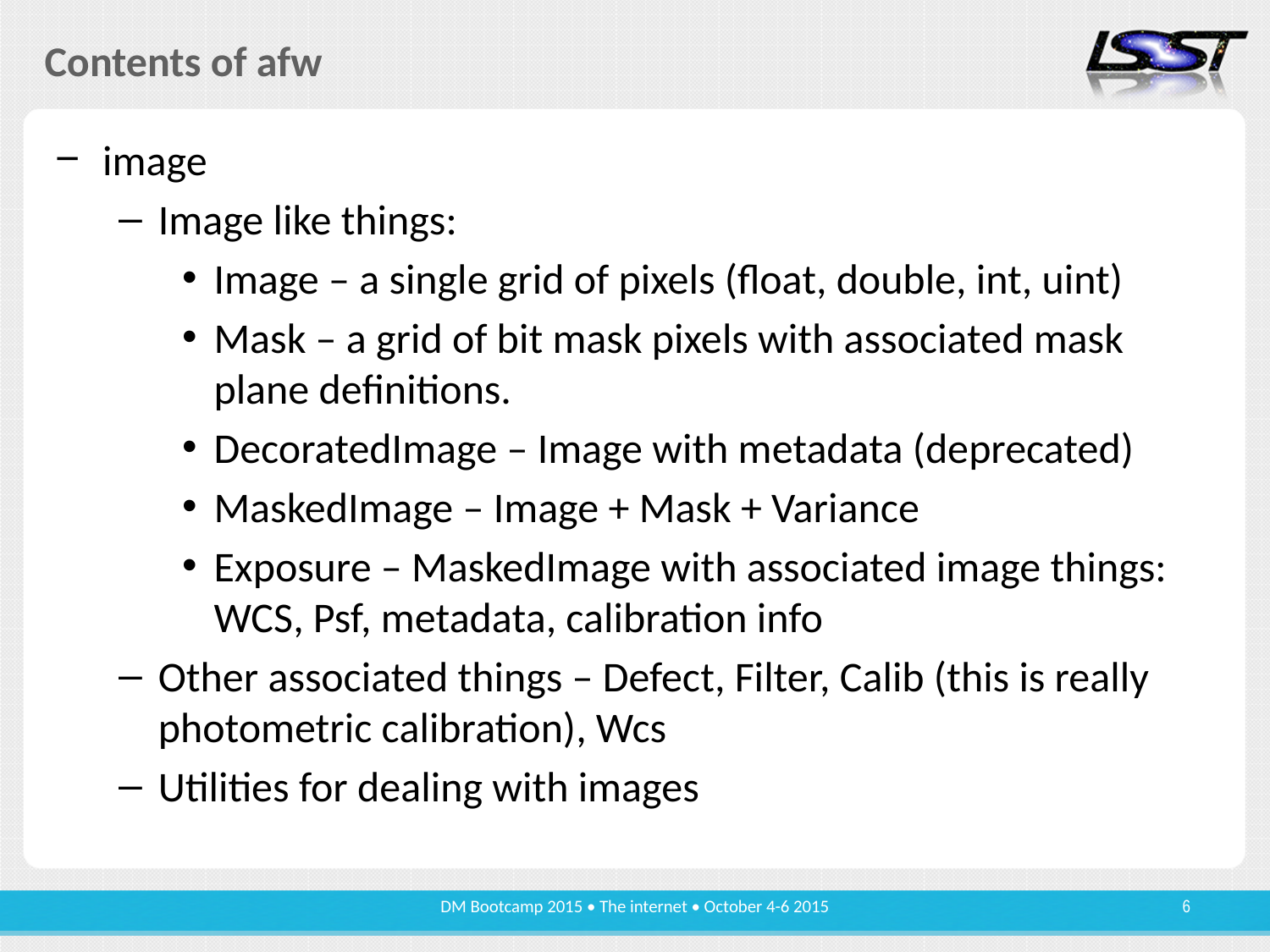

# Contents of afw
image
Image like things:
Image – a single grid of pixels (float, double, int, uint)
Mask – a grid of bit mask pixels with associated mask plane definitions.
DecoratedImage – Image with metadata (deprecated)
MaskedImage – Image + Mask + Variance
Exposure – MaskedImage with associated image things: WCS, Psf, metadata, calibration info
Other associated things – Defect, Filter, Calib (this is really photometric calibration), Wcs
Utilities for dealing with images